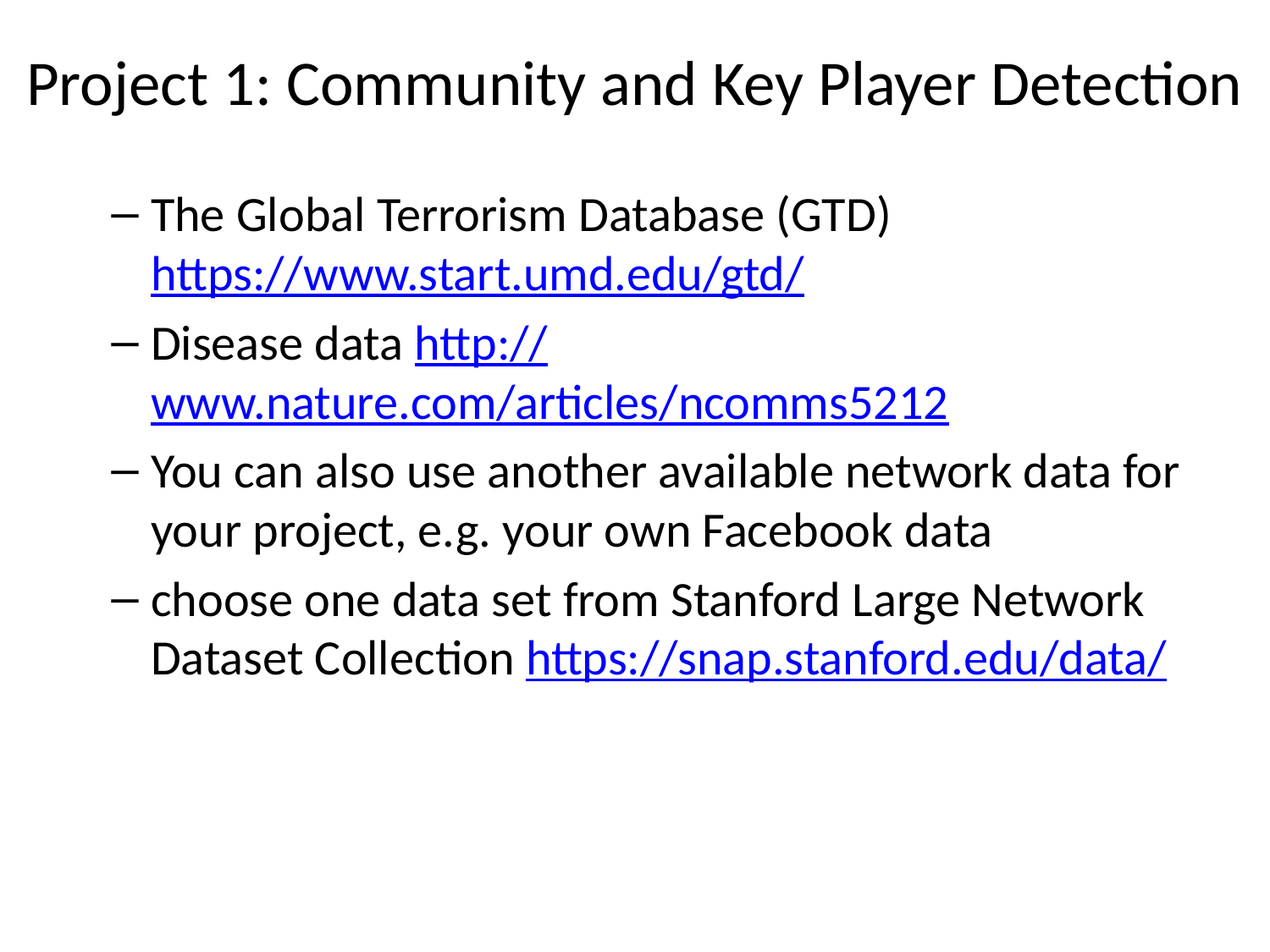

# Project 1: Community and Key Player Detection
The Global Terrorism Database (GTD) https://www.start.umd.edu/gtd/
Disease data http://www.nature.com/articles/ncomms5212
You can also use another available network data for your project, e.g. your own Facebook data
choose one data set from Stanford Large Network Dataset Collection https://snap.stanford.edu/data/